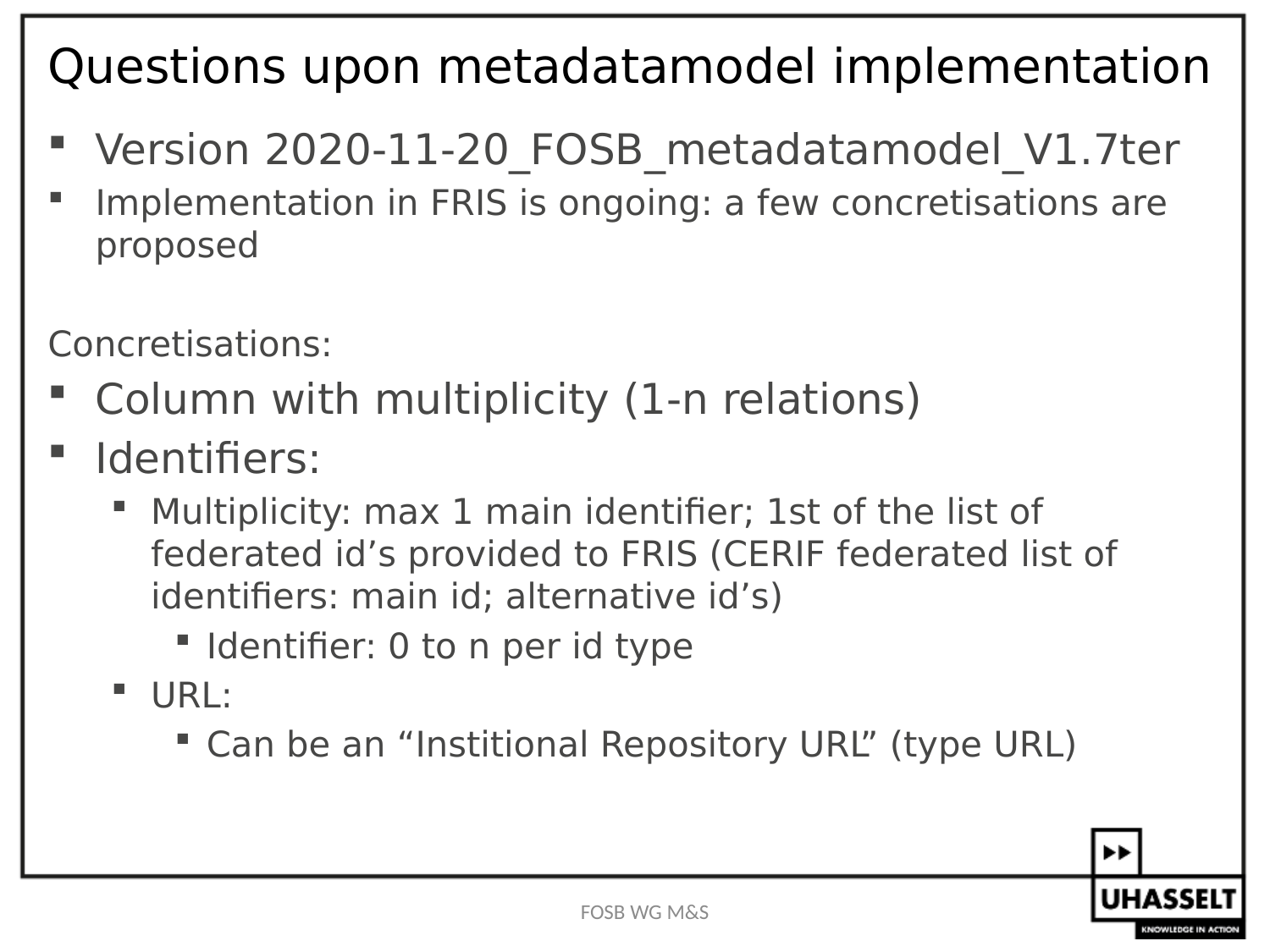

# Questions upon metadatamodel implementation
Version 2020-11-20_FOSB_metadatamodel_V1.7ter
Implementation in FRIS is ongoing: a few concretisations are proposed

Concretisations:
Column with multiplicity (1-n relations)
Identifiers:
Multiplicity: max 1 main identifier; 1st of the list of federated id’s provided to FRIS (CERIF federated list of identifiers: main id; alternative id’s)
Identifier: 0 to n per id type
URL:
Can be an “Institional Repository URL” (type URL)
FOSB WG M&S